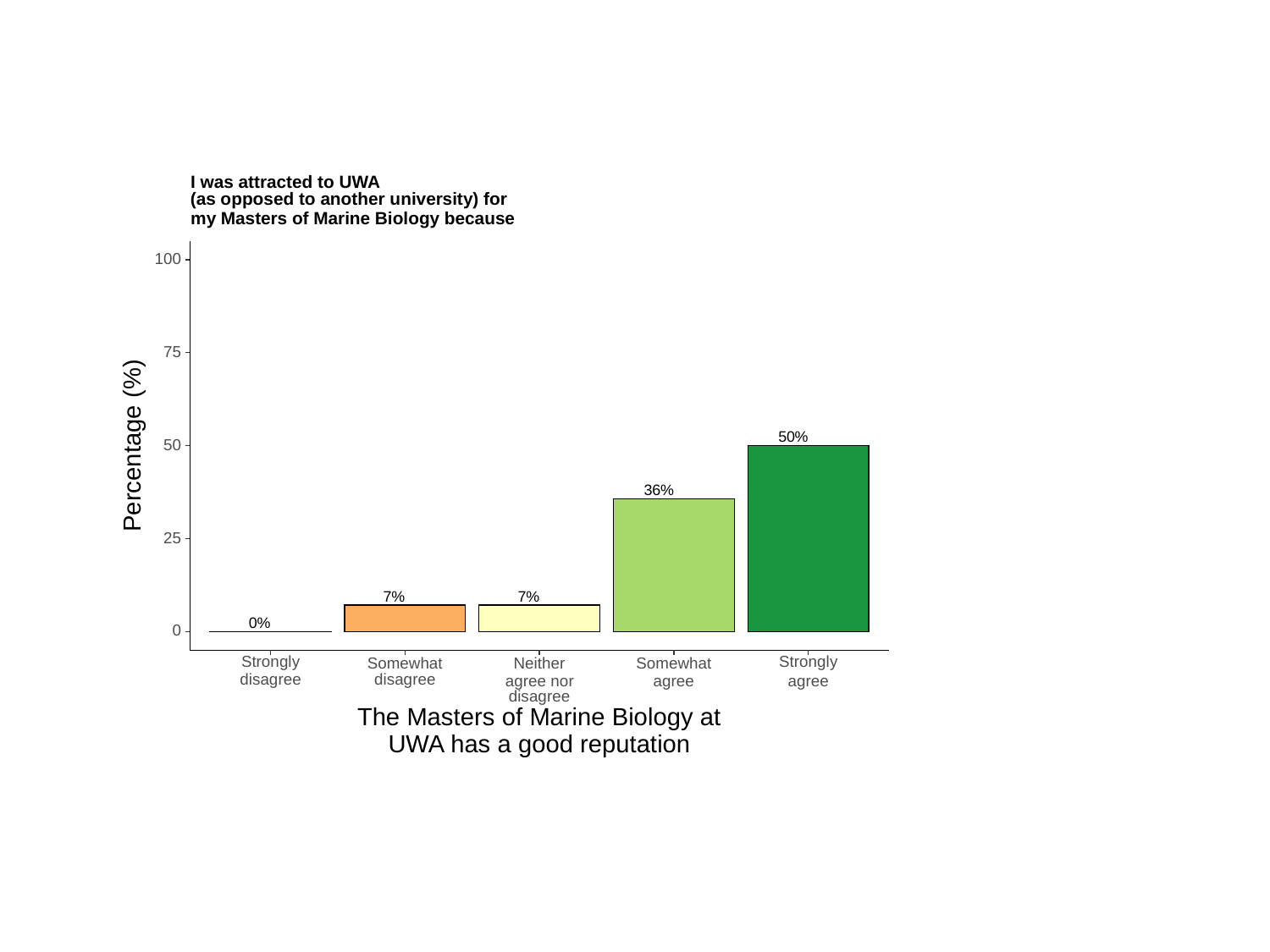

I was attracted to UWA
(as opposed to another university) for
my Masters of Marine Biology because

100

75

50%
Percentage (%)
50

36%

25

7%
7%

0%
0

Strongly
Strongly
Somewhat
Somewhat
Neither
disagree
disagree
agree nor
agree
agree
disagree
The Masters of Marine Biology at
UWA has a good reputation